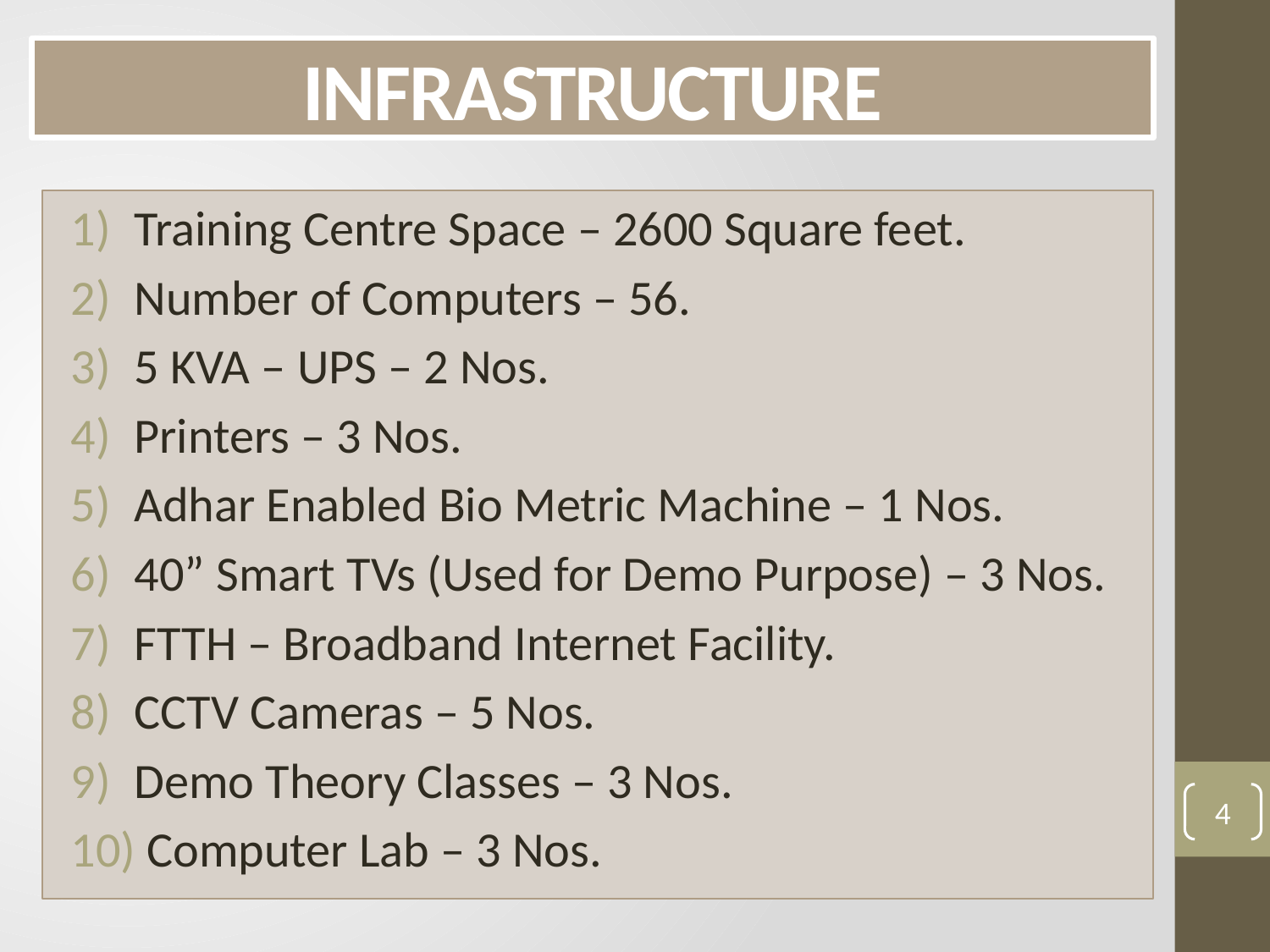

# INFRASTRUCTURE
Training Centre Space – 2600 Square feet.
Number of Computers – 56.
5 KVA – UPS – 2 Nos.
Printers – 3 Nos.
Adhar Enabled Bio Metric Machine – 1 Nos.
40” Smart TVs (Used for Demo Purpose) – 3 Nos.
FTTH – Broadband Internet Facility.
CCTV Cameras – 5 Nos.
Demo Theory Classes – 3 Nos.
 Computer Lab – 3 Nos.
4